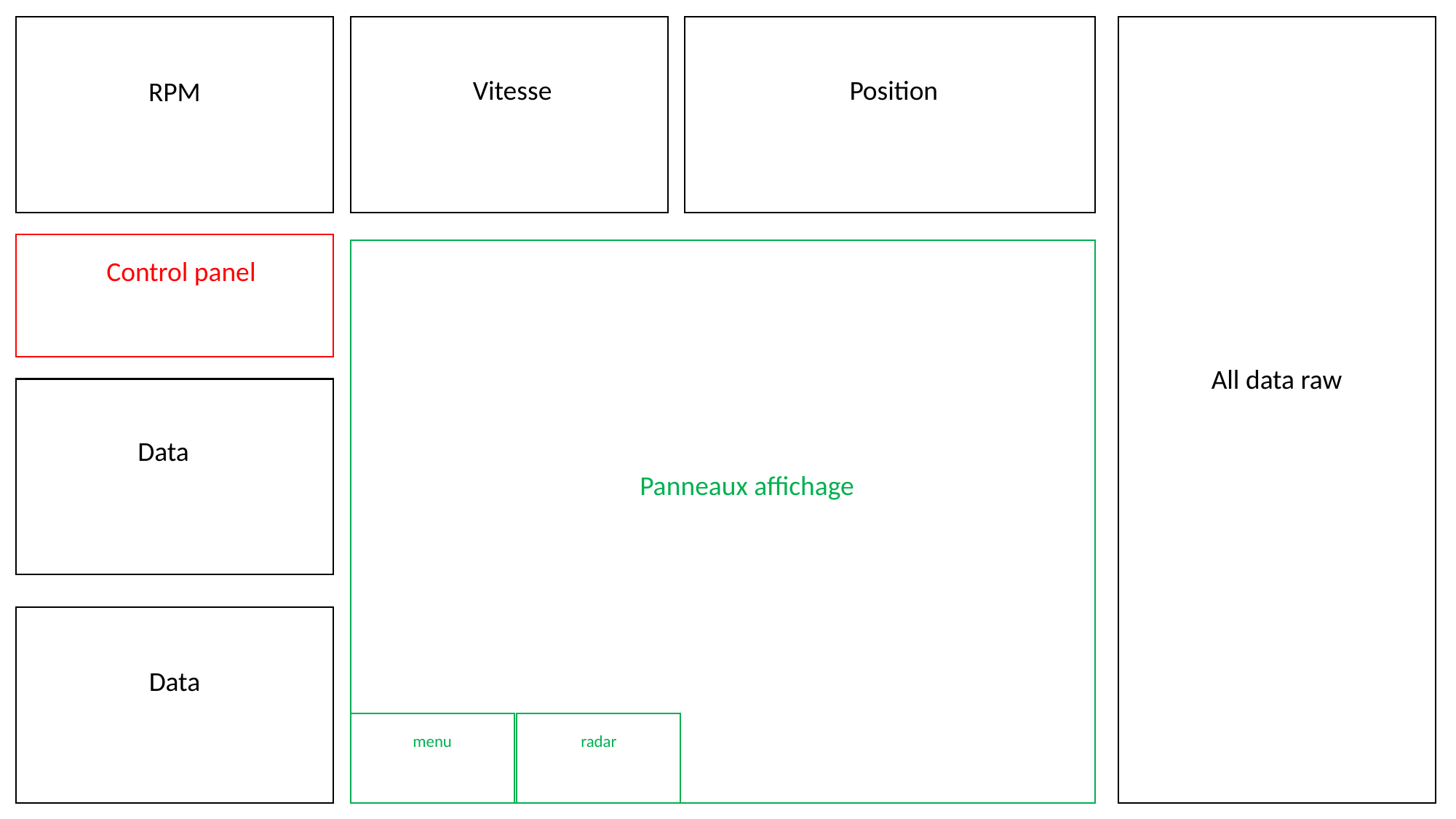

Vitesse
Position
RPM

Control panel
All data raw

     Data
Panneaux affichage

Data

menu
radar